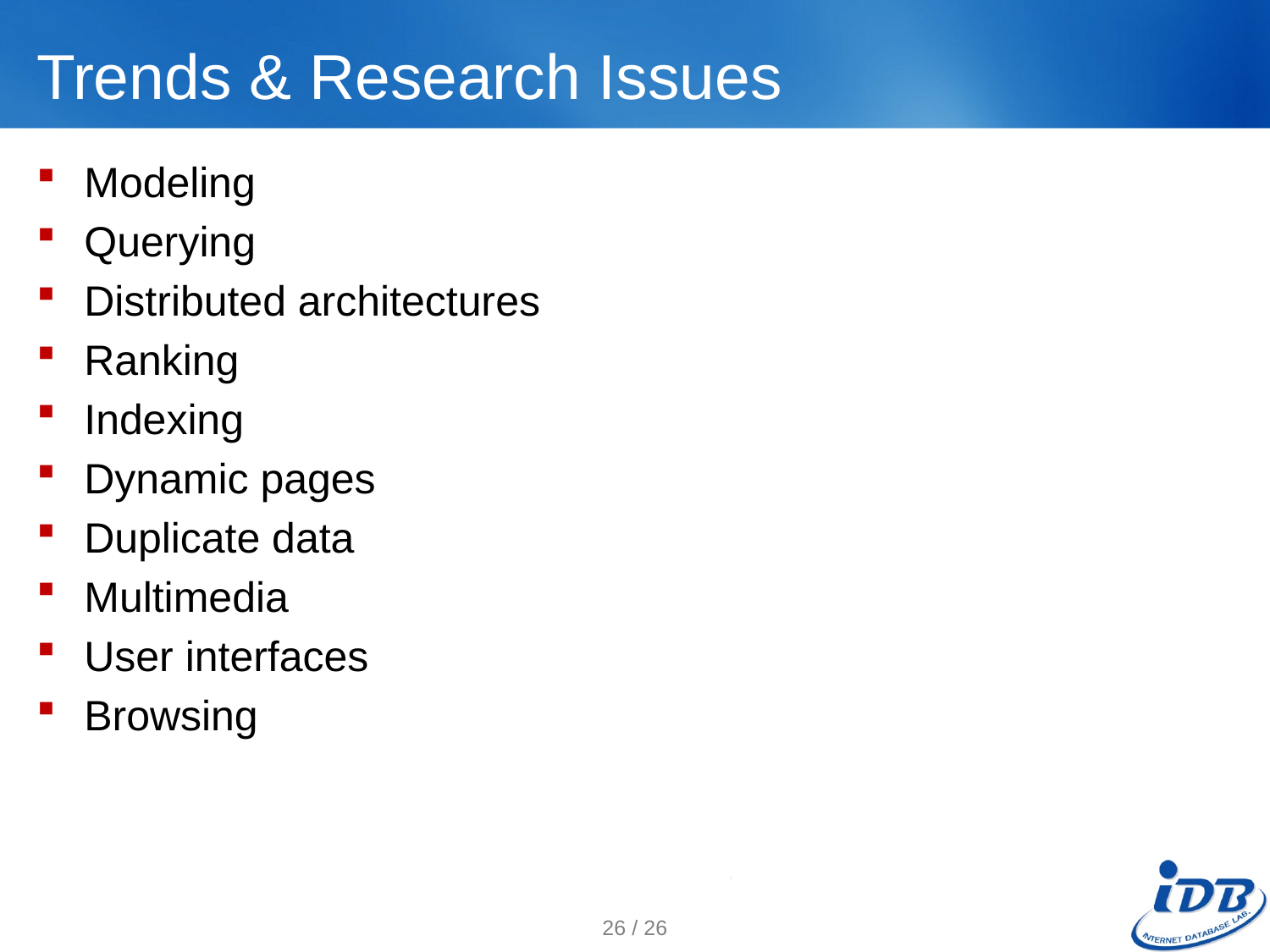

# Trends & Research Issues
Modeling
Querying
Distributed architectures
Ranking
Indexing
Dynamic pages
Duplicate data
Multimedia
User interfaces
Browsing
26 / 26